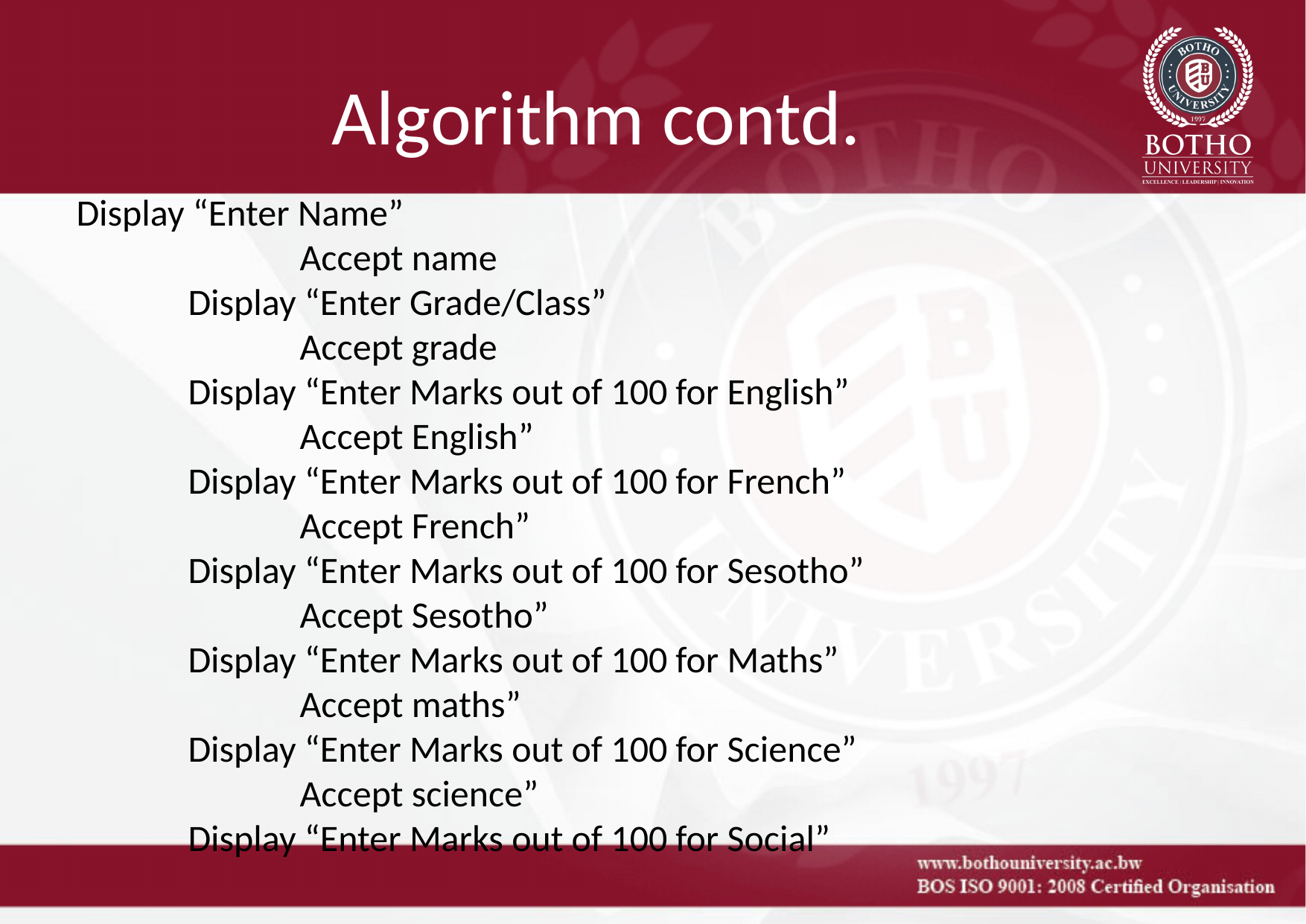

# Algorithm contd.
Display “Enter Name”
		Accept name
	Display “Enter Grade/Class”
		Accept grade
	Display “Enter Marks out of 100 for English”
		Accept English”
	Display “Enter Marks out of 100 for French”
		Accept French”
	Display “Enter Marks out of 100 for Sesotho”
		Accept Sesotho”
	Display “Enter Marks out of 100 for Maths”
		Accept maths”
	Display “Enter Marks out of 100 for Science”
		Accept science”
	Display “Enter Marks out of 100 for Social”